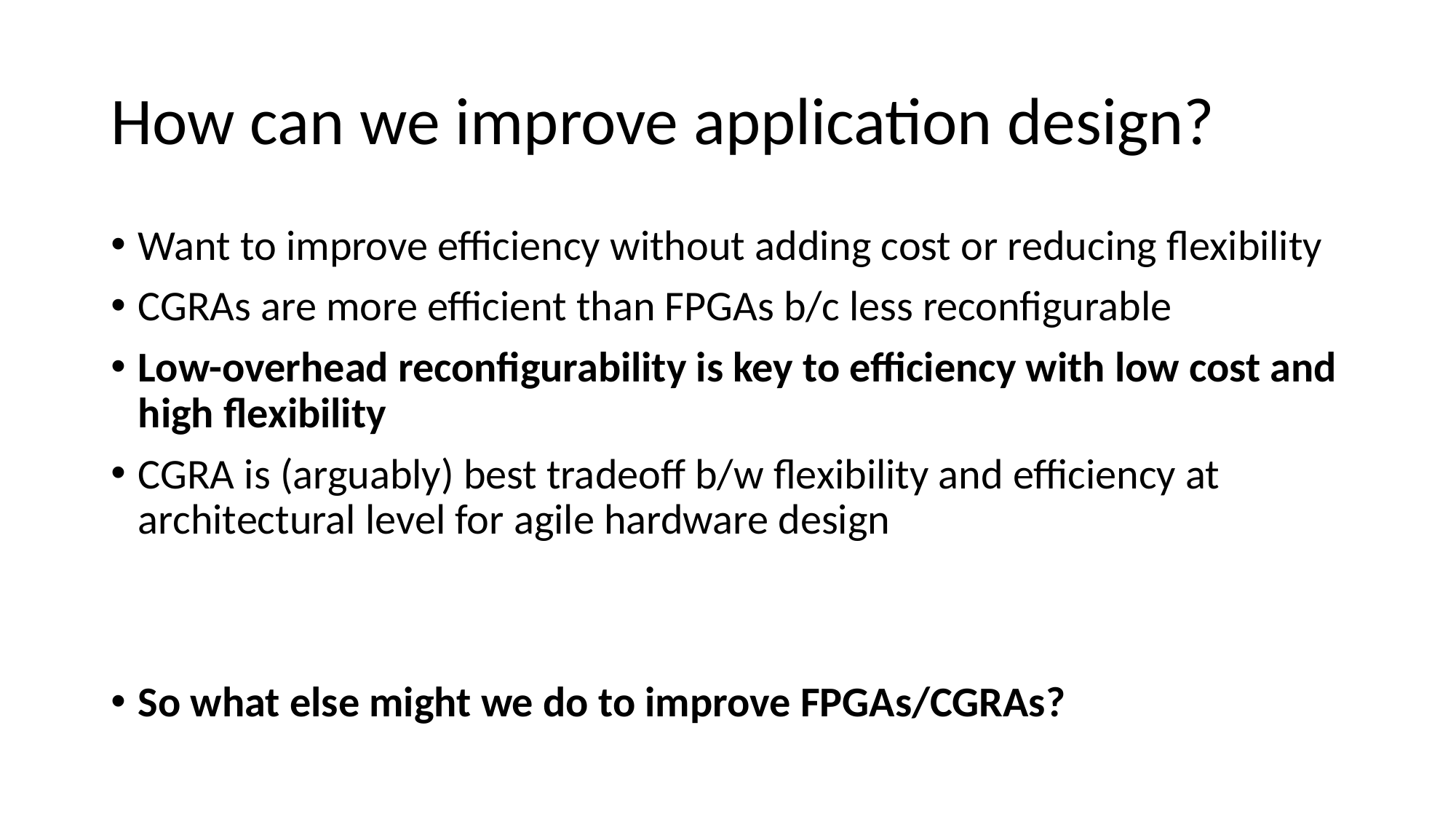

# How can we improve application design?
Want to improve efficiency without adding cost or reducing flexibility
CGRAs are more efficient than FPGAs b/c less reconfigurable
Low-overhead reconfigurability is key to efficiency with low cost and high flexibility
CGRA is (arguably) best tradeoff b/w flexibility and efficiency at architectural level for agile hardware design

So what else might we do to improve FPGAs/CGRAs?